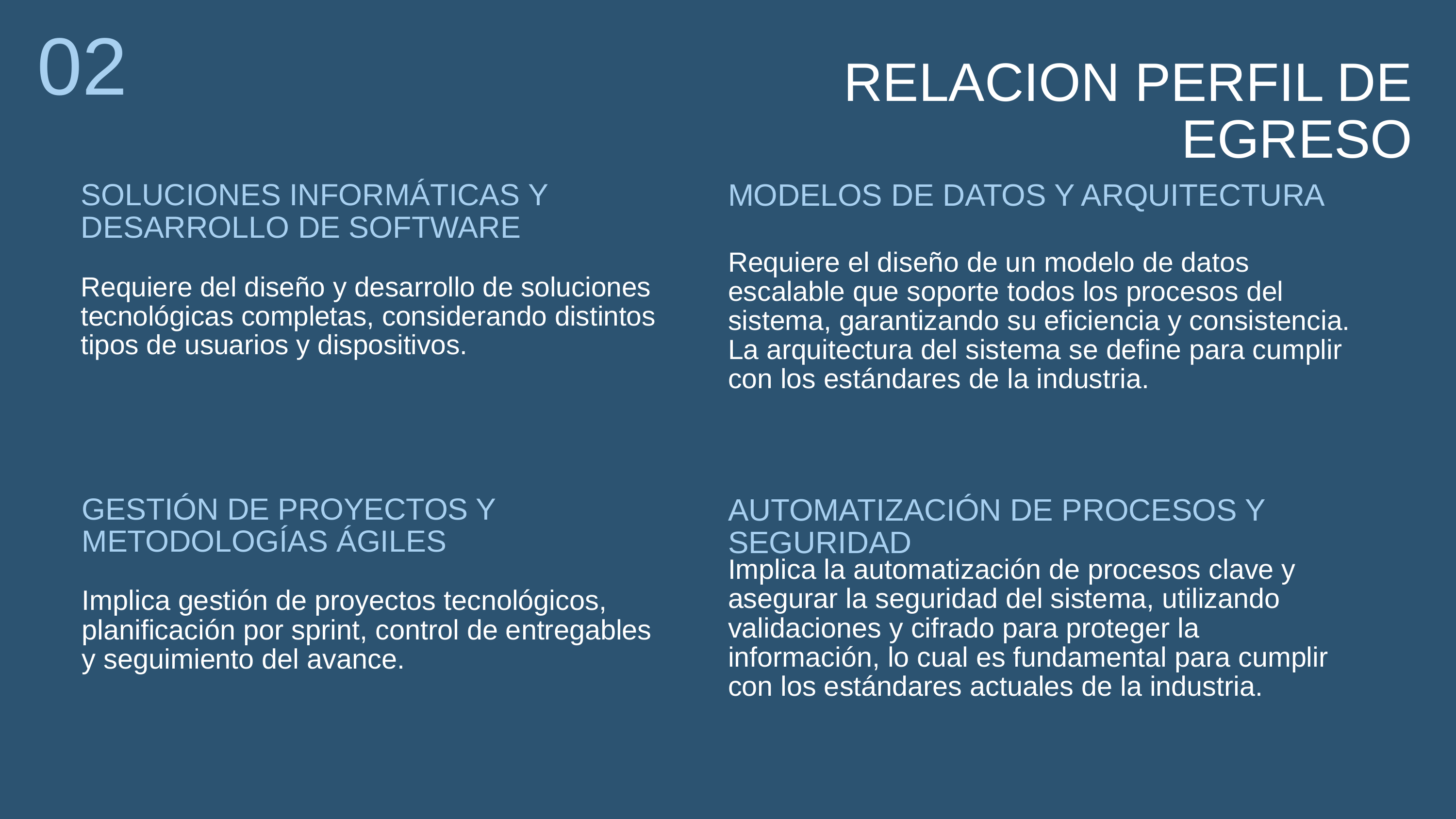

02
RELACION PERFIL DE EGRESO
SOLUCIONES INFORMÁTICAS Y DESARROLLO DE SOFTWARE
Requiere del diseño y desarrollo de soluciones tecnológicas completas, considerando distintos tipos de usuarios y dispositivos.
MODELOS DE DATOS Y ARQUITECTURA
Requiere el diseño de un modelo de datos escalable que soporte todos los procesos del sistema, garantizando su eficiencia y consistencia. La arquitectura del sistema se define para cumplir con los estándares de la industria.
GESTIÓN DE PROYECTOS Y METODOLOGÍAS ÁGILES
Implica gestión de proyectos tecnológicos, planificación por sprint, control de entregables y seguimiento del avance.
AUTOMATIZACIÓN DE PROCESOS Y SEGURIDAD
Implica la automatización de procesos clave y asegurar la seguridad del sistema, utilizando validaciones y cifrado para proteger la información, lo cual es fundamental para cumplir con los estándares actuales de la industria.